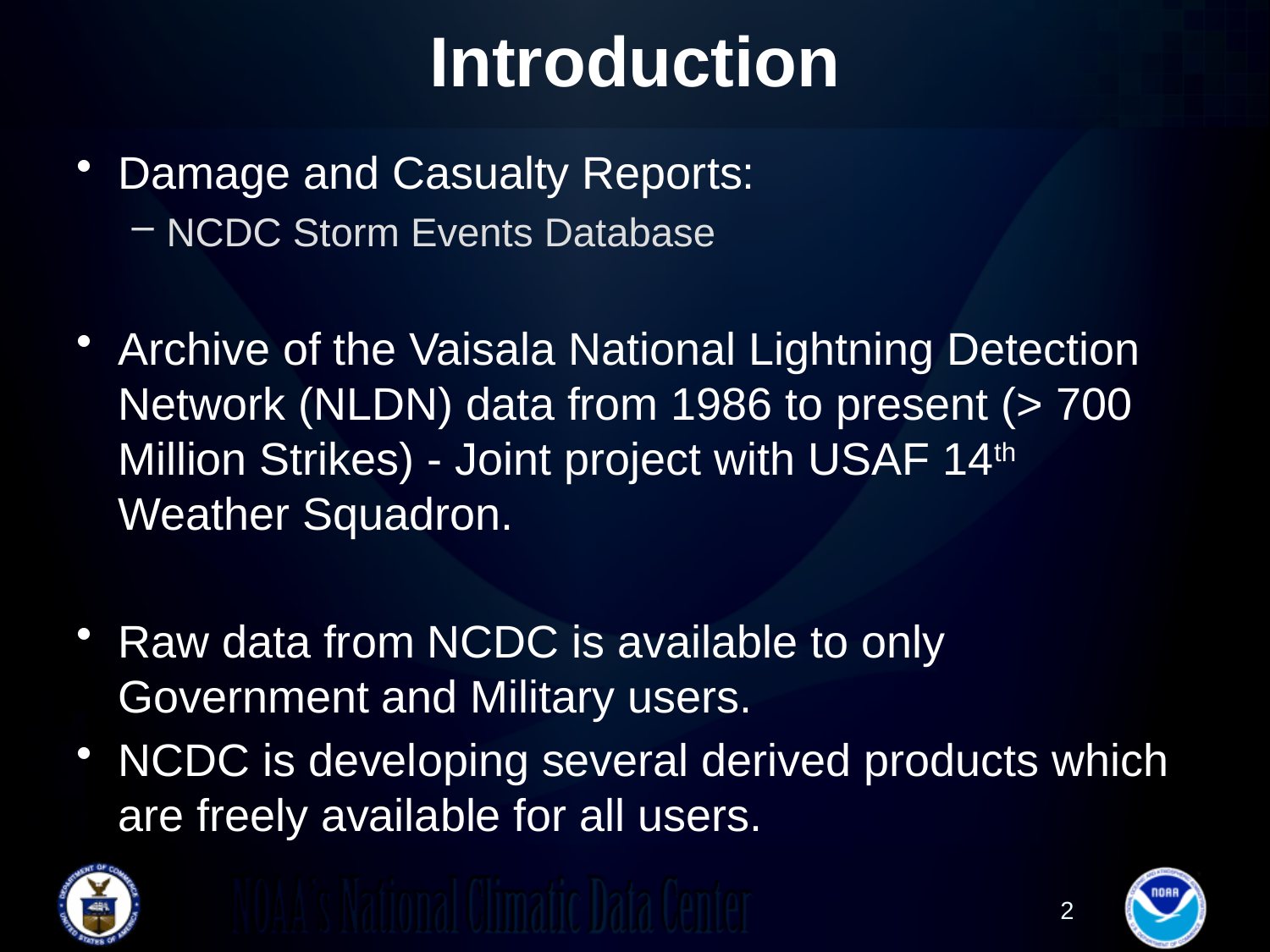

# Introduction
Damage and Casualty Reports:
NCDC Storm Events Database

Archive of the Vaisala National Lightning Detection Network (NLDN) data from 1986 to present (> 700 Million Strikes) - Joint project with USAF 14th Weather Squadron.

Raw data from NCDC is available to only Government and Military users.
NCDC is developing several derived products which are freely available for all users.